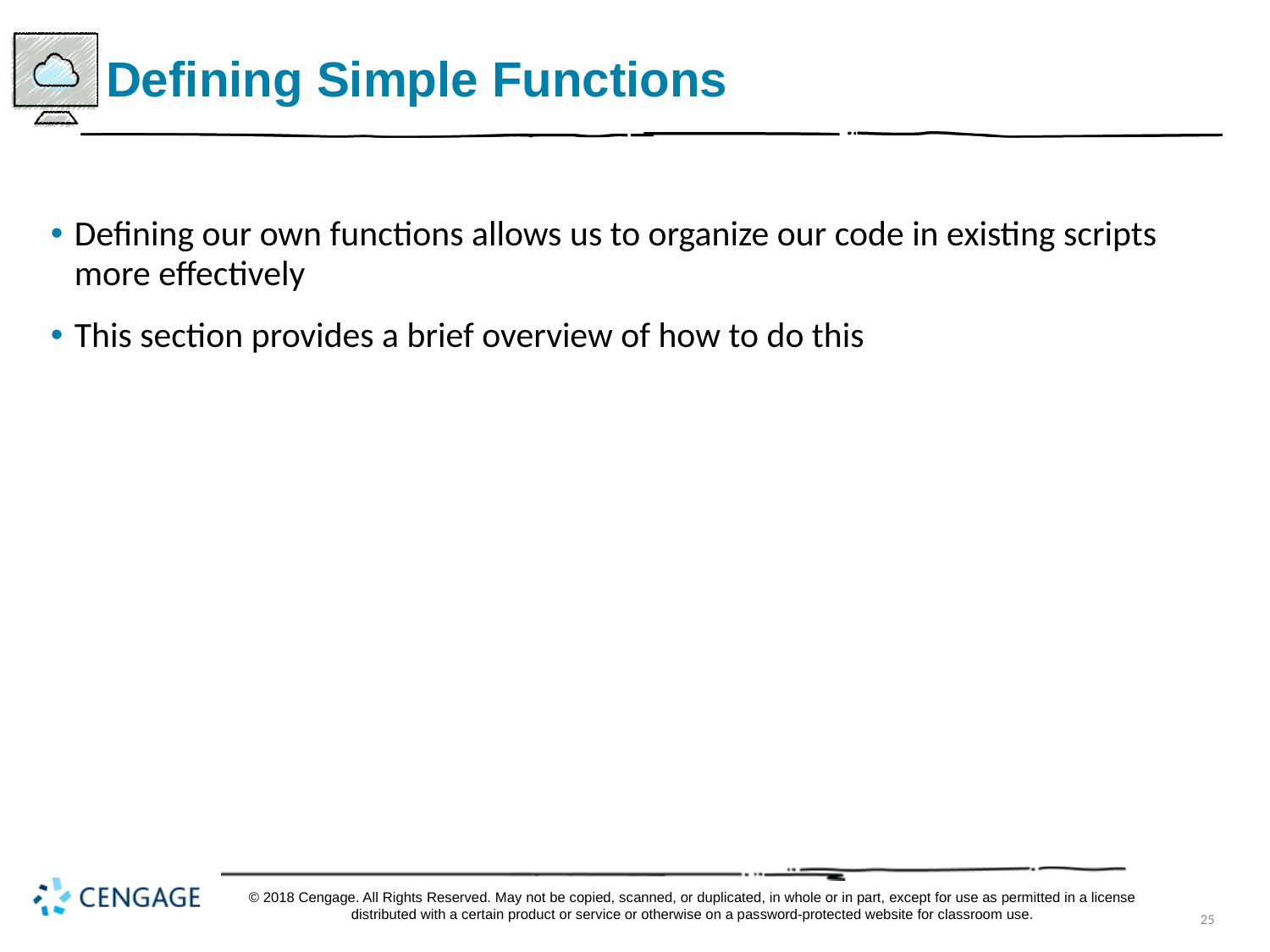

# Defining Simple Functions
Defining our own functions allows us to organize our code in existing scripts more effectively
This section provides a brief overview of how to do this
© 2018 Cengage. All Rights Reserved. May not be copied, scanned, or duplicated, in whole or in part, except for use as permitted in a license distributed with a certain product or service or otherwise on a password-protected website for classroom use.